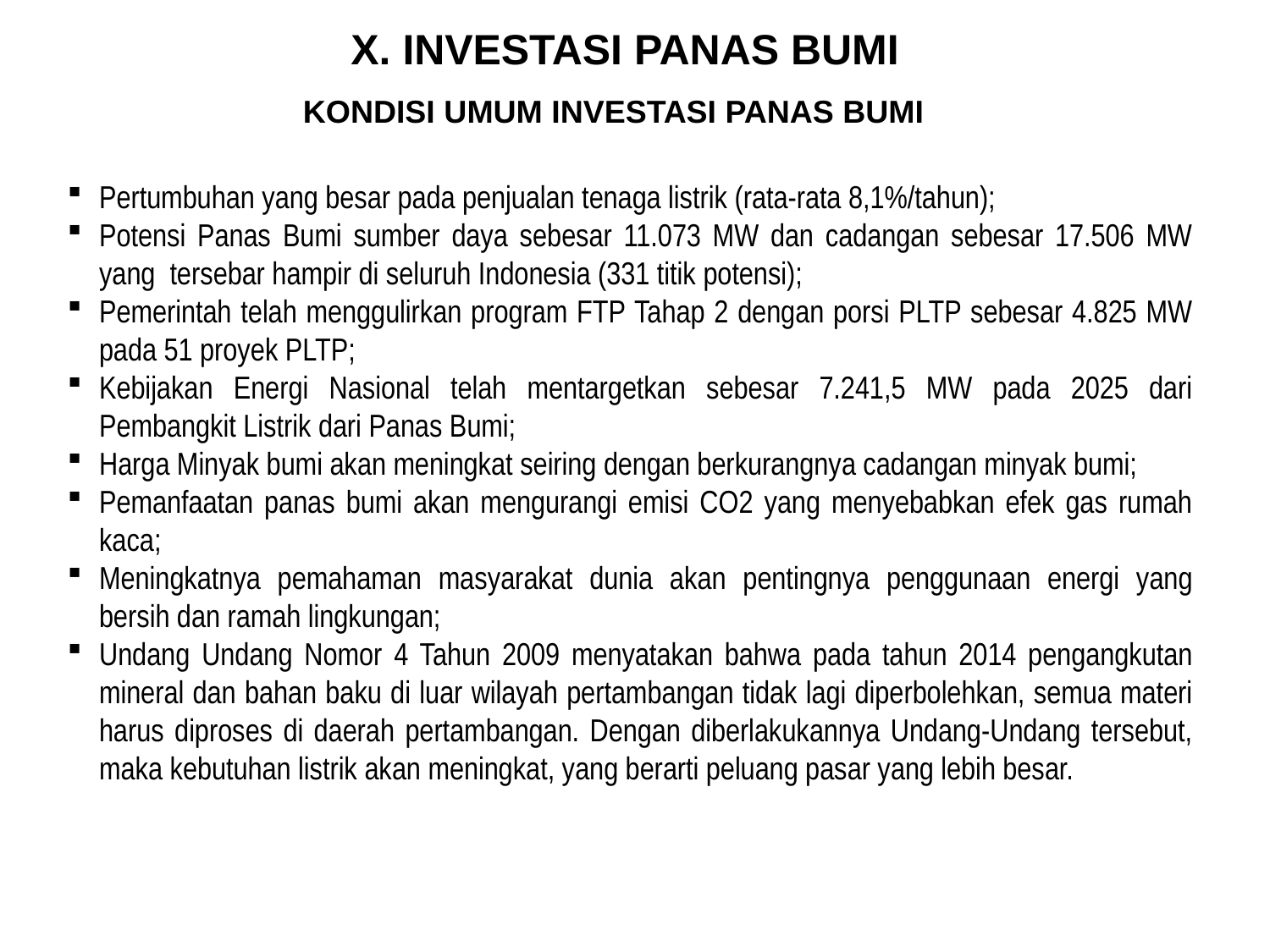

X. Investasi PANAS BUMI
KONDISI UMUM Investasi PANAS BUMI
Pertumbuhan yang besar pada penjualan tenaga listrik (rata-rata 8,1%/tahun);
Potensi Panas Bumi sumber daya sebesar 11.073 MW dan cadangan sebesar 17.506 MW yang  tersebar hampir di seluruh Indonesia (331 titik potensi);
Pemerintah telah menggulirkan program FTP Tahap 2 dengan porsi PLTP sebesar 4.825 MW pada 51 proyek PLTP;
Kebijakan Energi Nasional telah mentargetkan sebesar 7.241,5 MW pada 2025 dari Pembangkit Listrik dari Panas Bumi;
Harga Minyak bumi akan meningkat seiring dengan berkurangnya cadangan minyak bumi;
Pemanfaatan panas bumi akan mengurangi emisi CO2 yang menyebabkan efek gas rumah kaca;
Meningkatnya pemahaman masyarakat dunia akan pentingnya penggunaan energi yang bersih dan ramah lingkungan;
Undang Undang Nomor 4 Tahun 2009 menyatakan bahwa pada tahun 2014 pengangkutan mineral dan bahan baku di luar wilayah pertambangan tidak lagi diperbolehkan, semua materi harus diproses di daerah pertambangan. Dengan diberlakukannya Undang-Undang tersebut, maka kebutuhan listrik akan meningkat, yang berarti peluang pasar yang lebih besar.